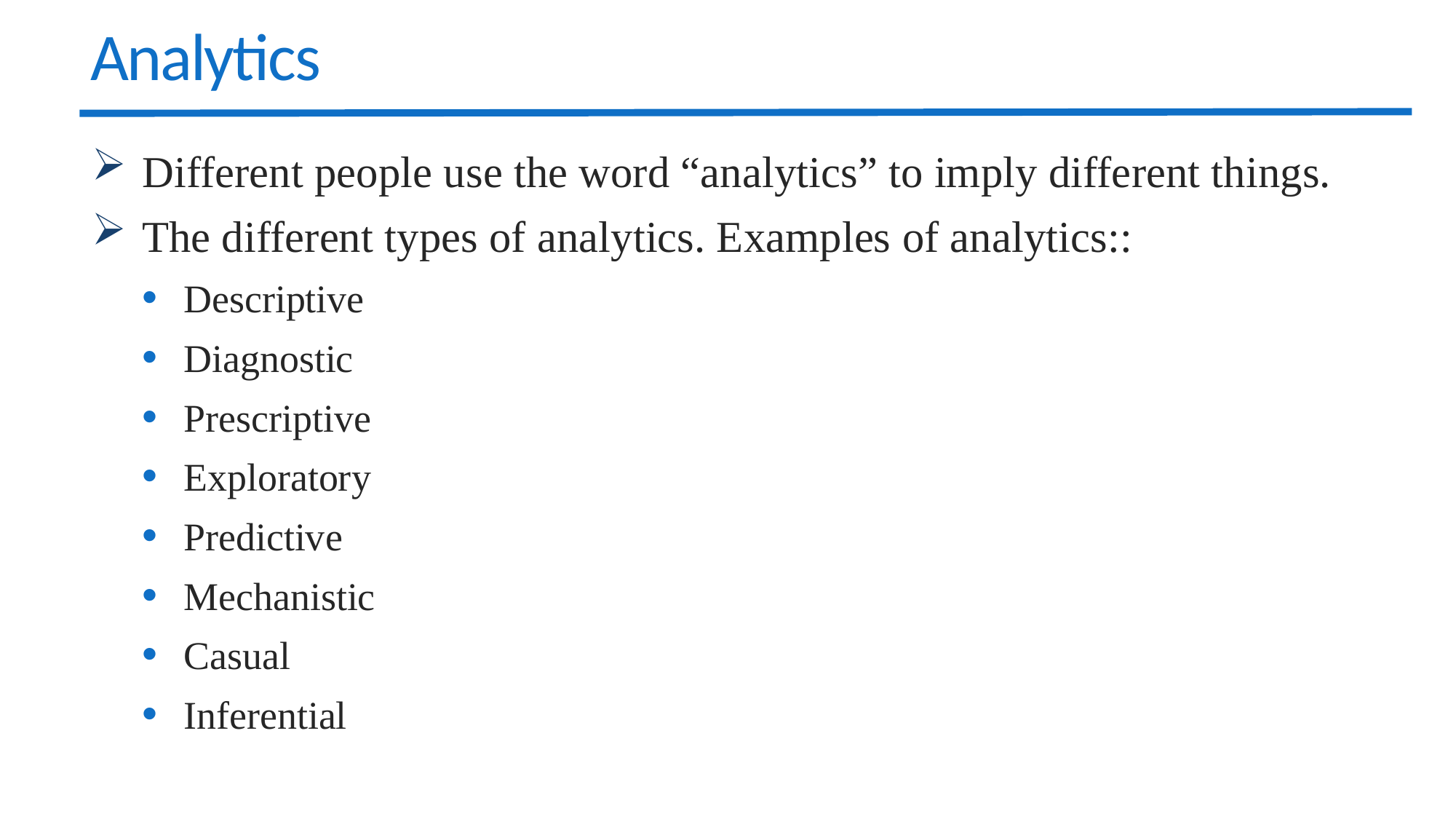

# Analytics
Different people use the word “analytics” to imply different things.
The different types of analytics. Examples of analytics::
Descriptive
Diagnostic
Prescriptive
Exploratory
Predictive
Mechanistic
Casual
Inferential